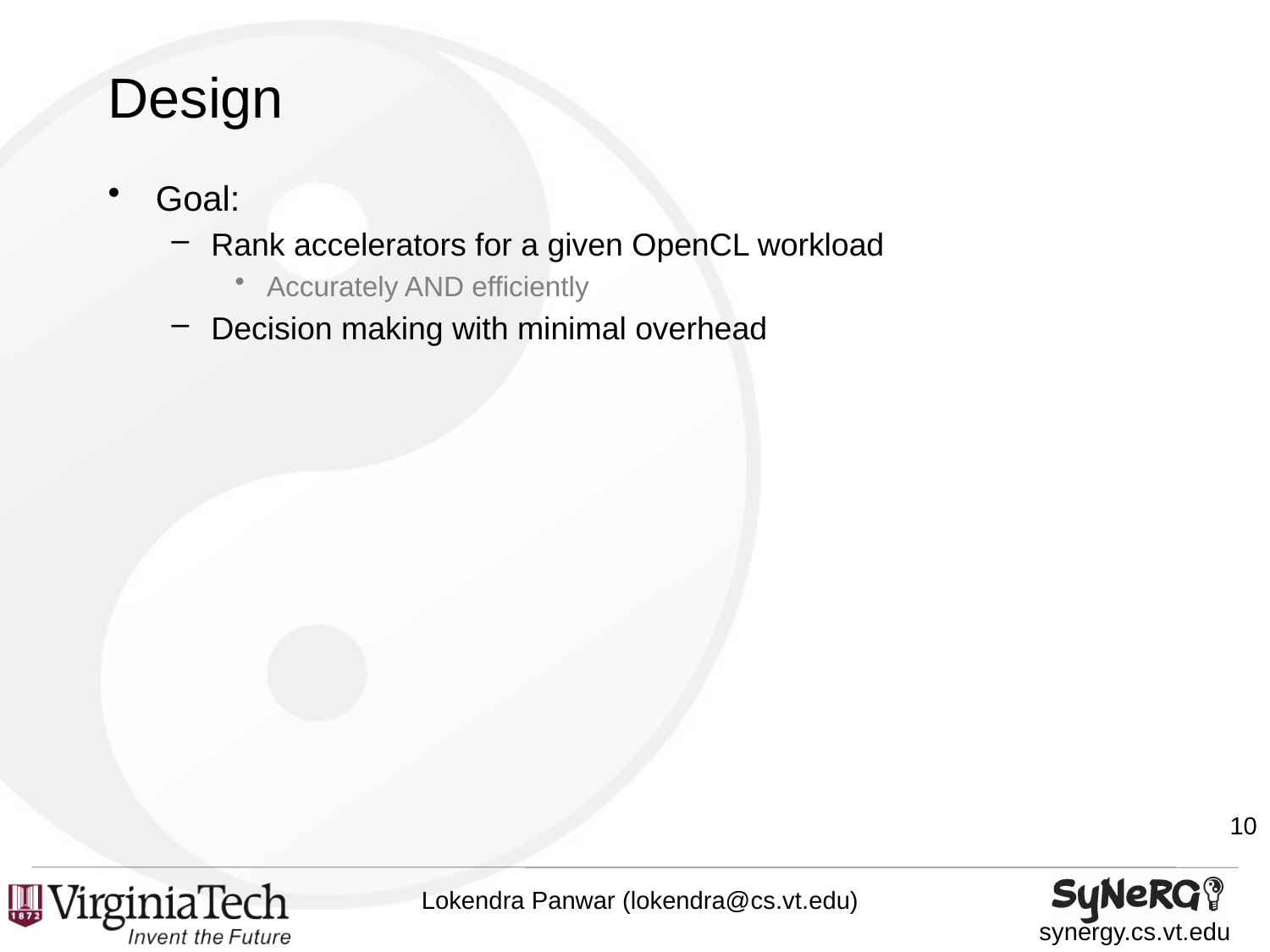

# Design
Goal:
Rank accelerators for a given OpenCL workload
Accurately AND efficiently
Decision making with minimal overhead

10
Lokendra Panwar (lokendra@cs.vt.edu)